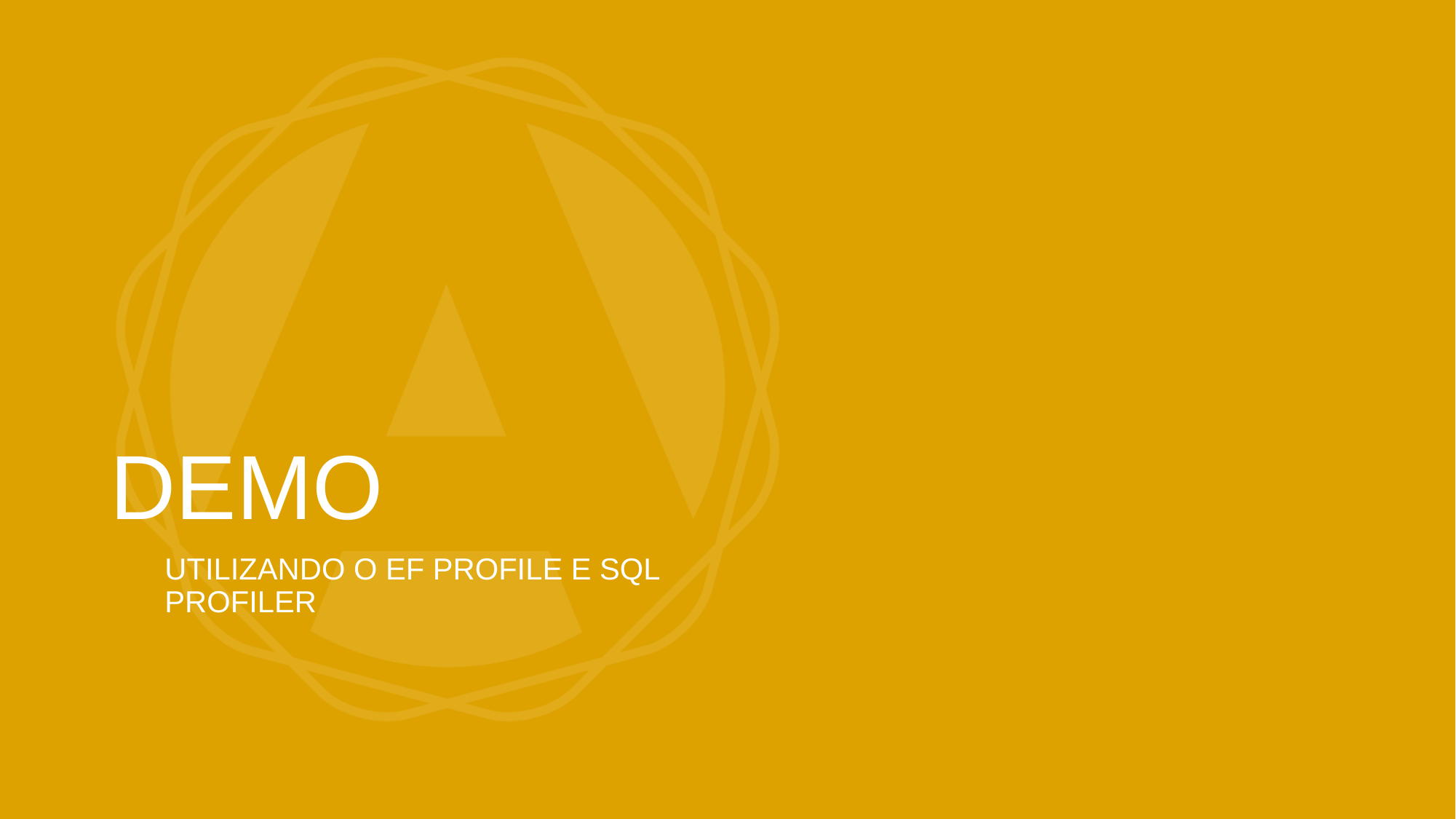

# DEMO
UTILIZANDO O EF PROFILE E SQL PROFILER